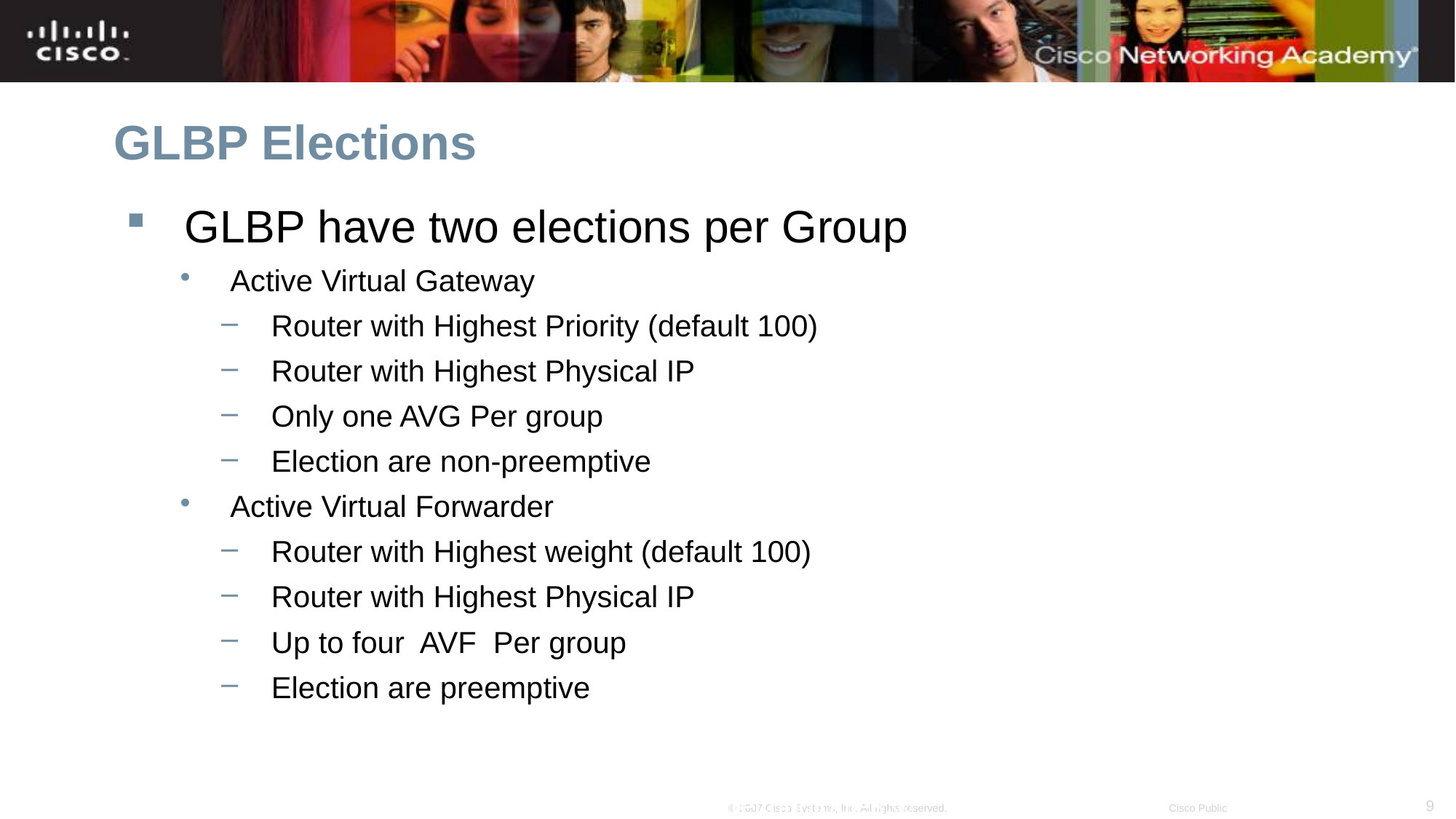

# GLBP Elections
GLBP have two elections per Group
Active Virtual Gateway
Router with Highest Priority (default 100)
Router with Highest Physical IP
Only one AVG Per group
Election are non-preemptive
Active Virtual Forwarder
Router with Highest weight (default 100)
Router with Highest Physical IP
Up to four  AVF  Per group
Election are preemptive
Copyright  Zoom Technologies ®